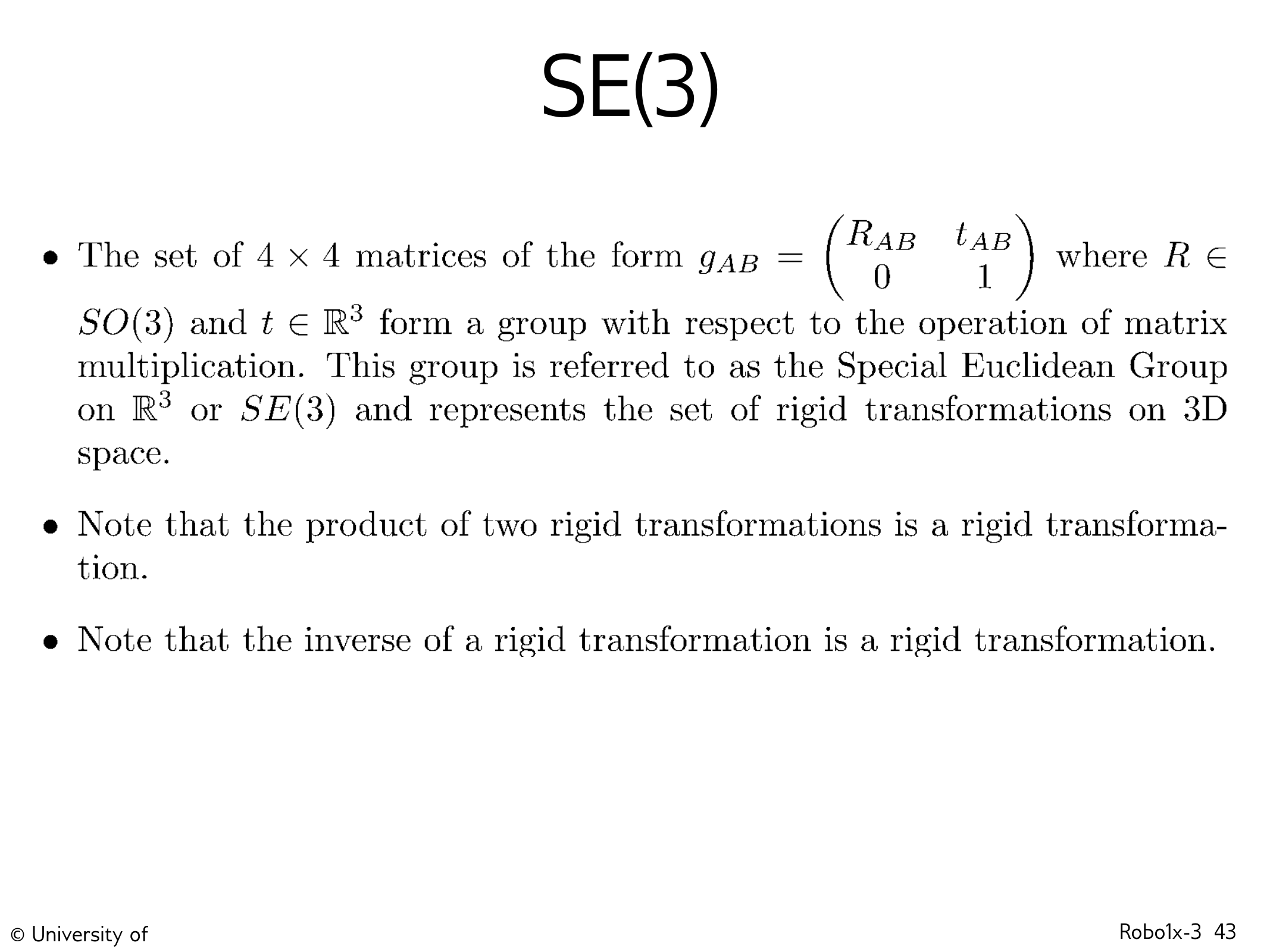

# SE(3)

Robo1x-3 43
© University of Pennsylvania